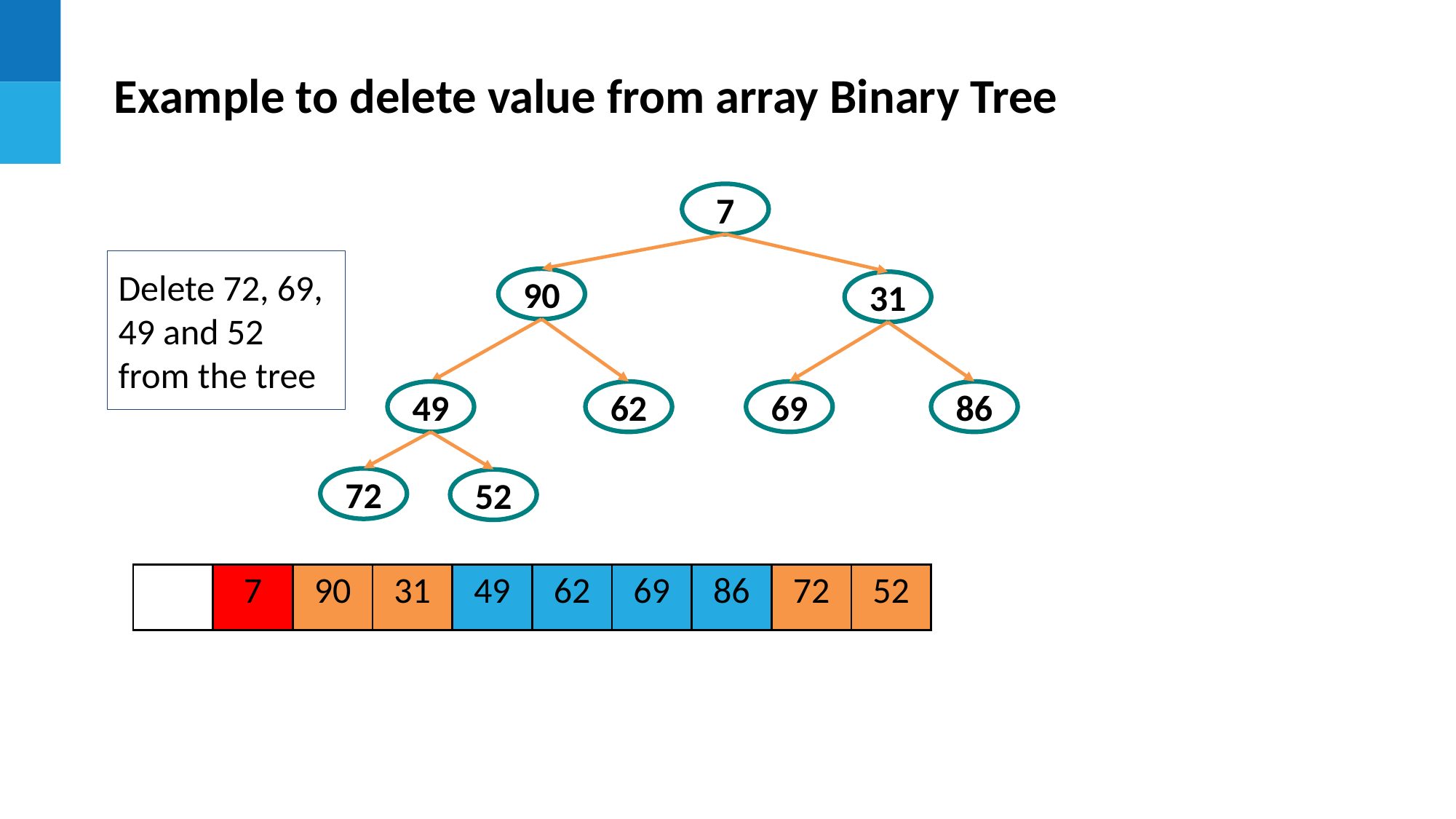

Example to delete value from array Binary Tree
7
Delete 72, 69, 49 and 52 from the tree
90
31
49
62
69
86
72
52
|  | 7 | 90 | 31 | 49 | 62 | 69 | 86 | 72 | 52 |
| --- | --- | --- | --- | --- | --- | --- | --- | --- | --- |